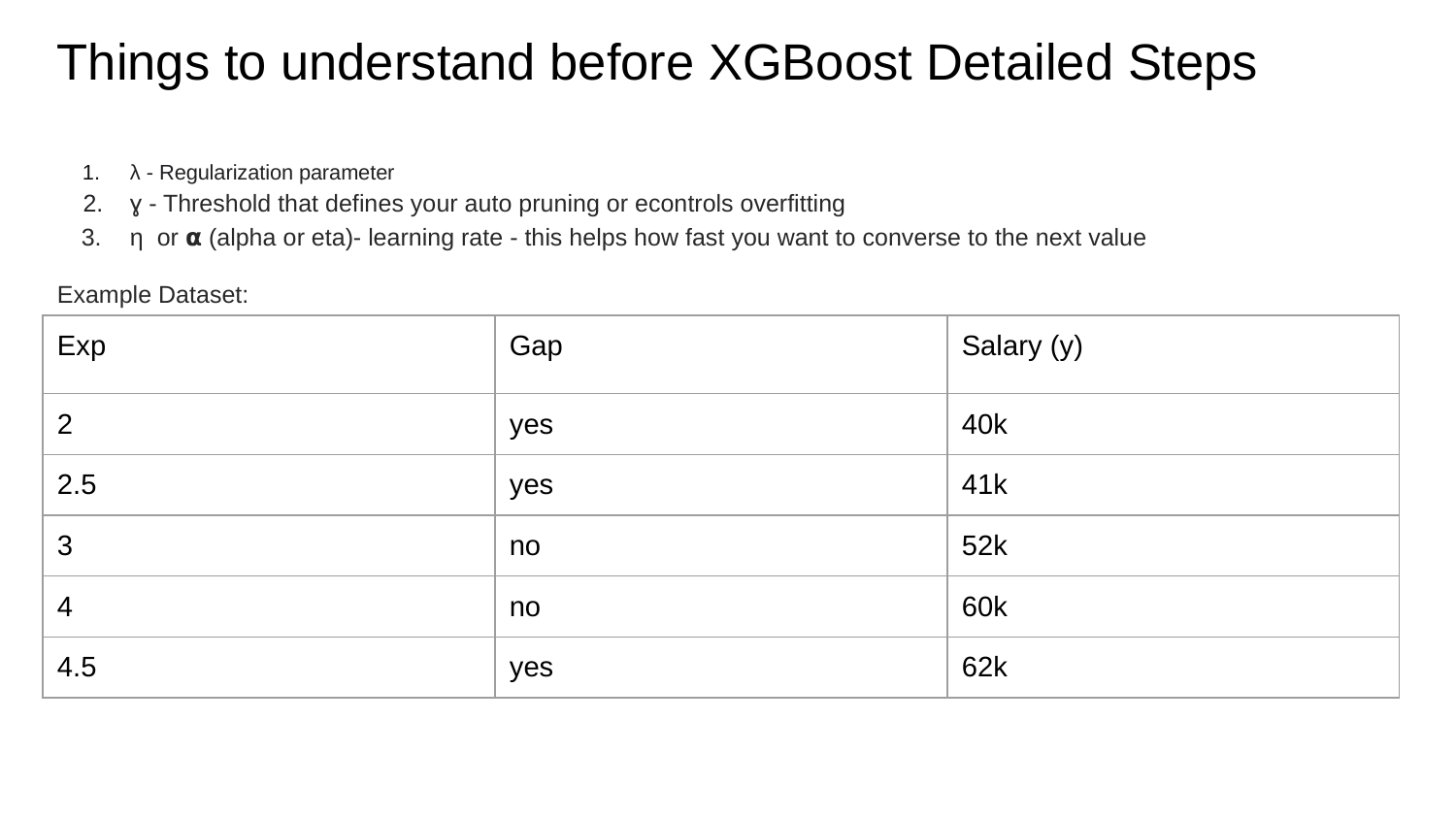

# Things to understand before XGBoost Detailed Steps

λ - Regularization parameter
ɣ - Threshold that defines your auto pruning or econtrols overfitting
η  or 𝝰 (alpha or eta)- learning rate - this helps how fast you want to converse to the next value
Example Dataset:

| Exp | Gap | Salary (y) |
| --- | --- | --- |
| 2 | yes | 40k |
| 2.5 | yes | 41k |
| 3 | no | 52k |
| 4 | no | 60k |
| 4.5 | yes | 62k |